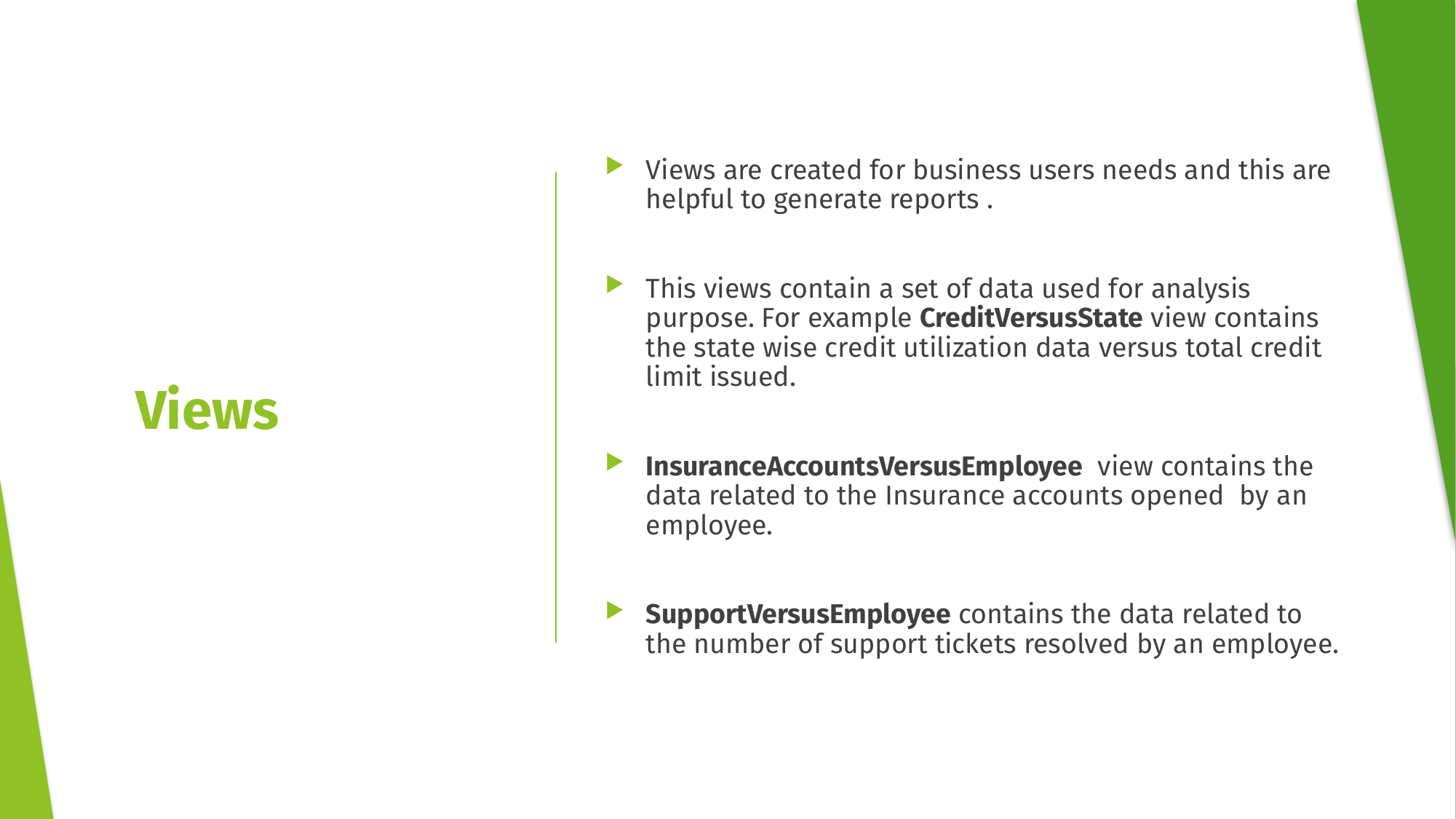

Views are created for business users needs and this are helpful to generate reports .

This views contain a set of data used for analysis purpose. For example CreditVersusState view contains the state wise credit utilization data versus total credit limit issued.

InsuranceAccountsVersusEmployee  view contains the data related to the Insurance accounts opened  by an employee.

SupportVersusEmployee contains the data related to the number of support tickets resolved by an employee.
# Views